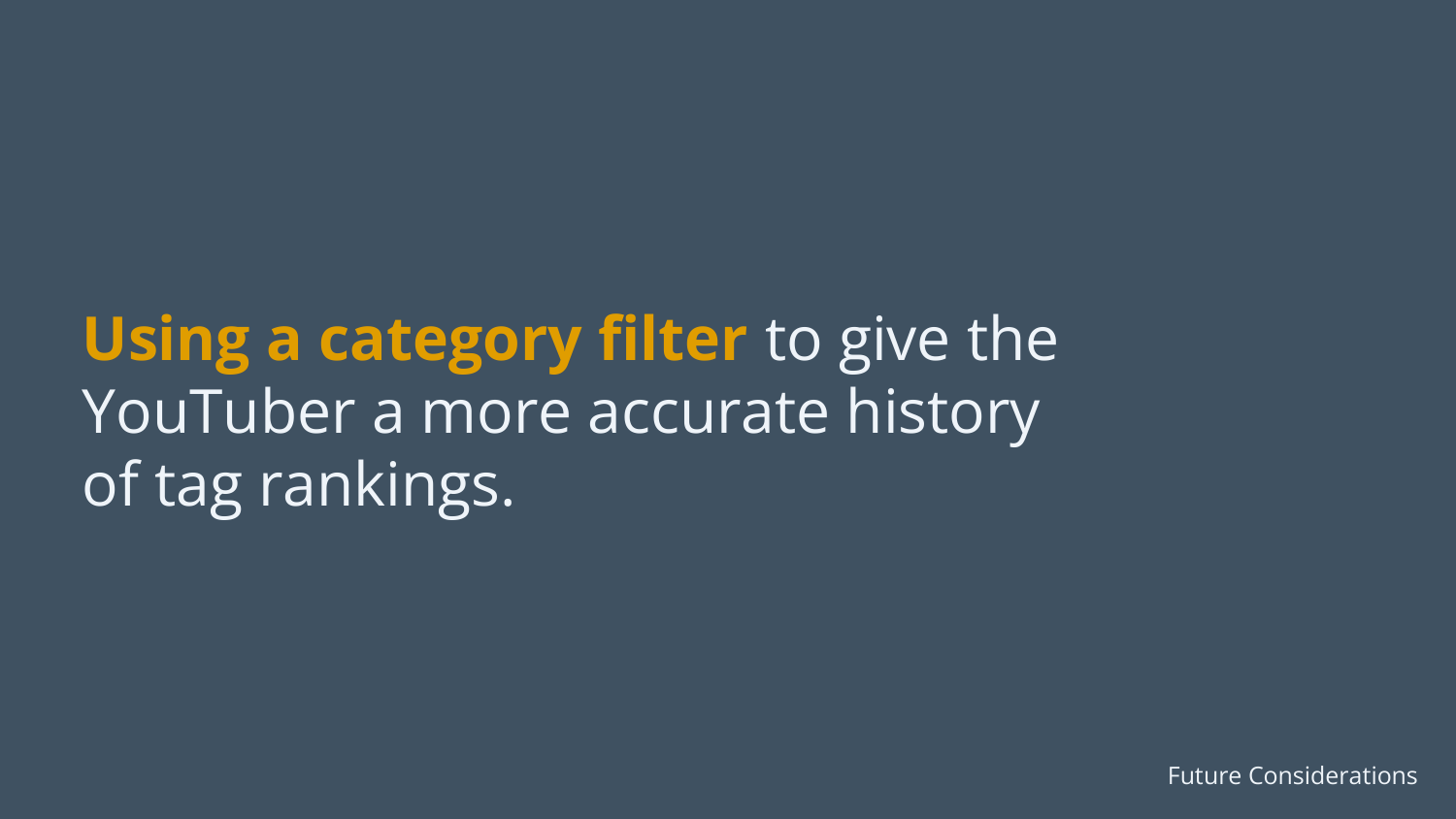

Using a category filter to give the YouTuber a more accurate history of tag rankings.
Future Considerations